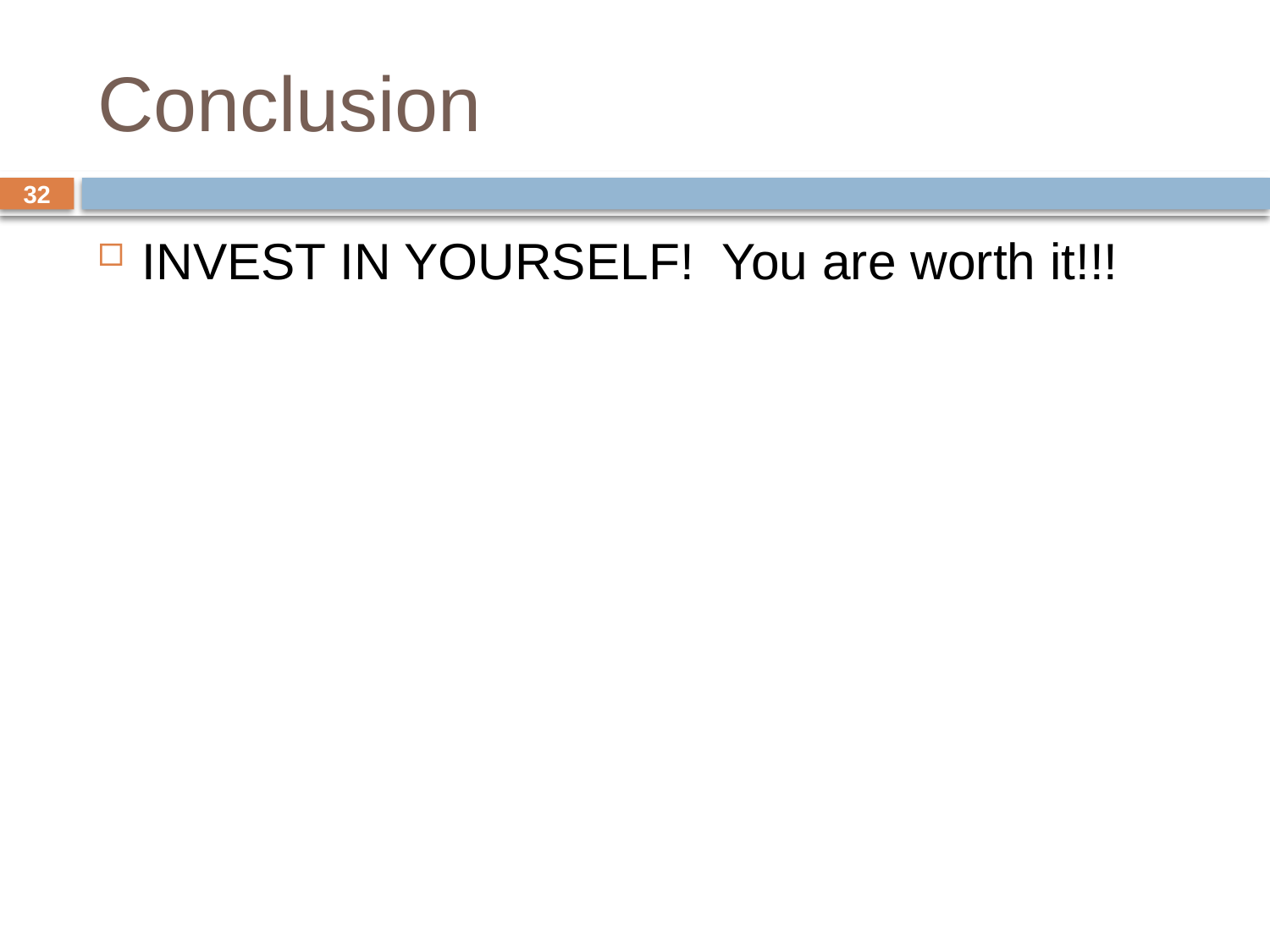

# Conclusion
32
INVEST IN YOURSELF!  You are worth it!!!